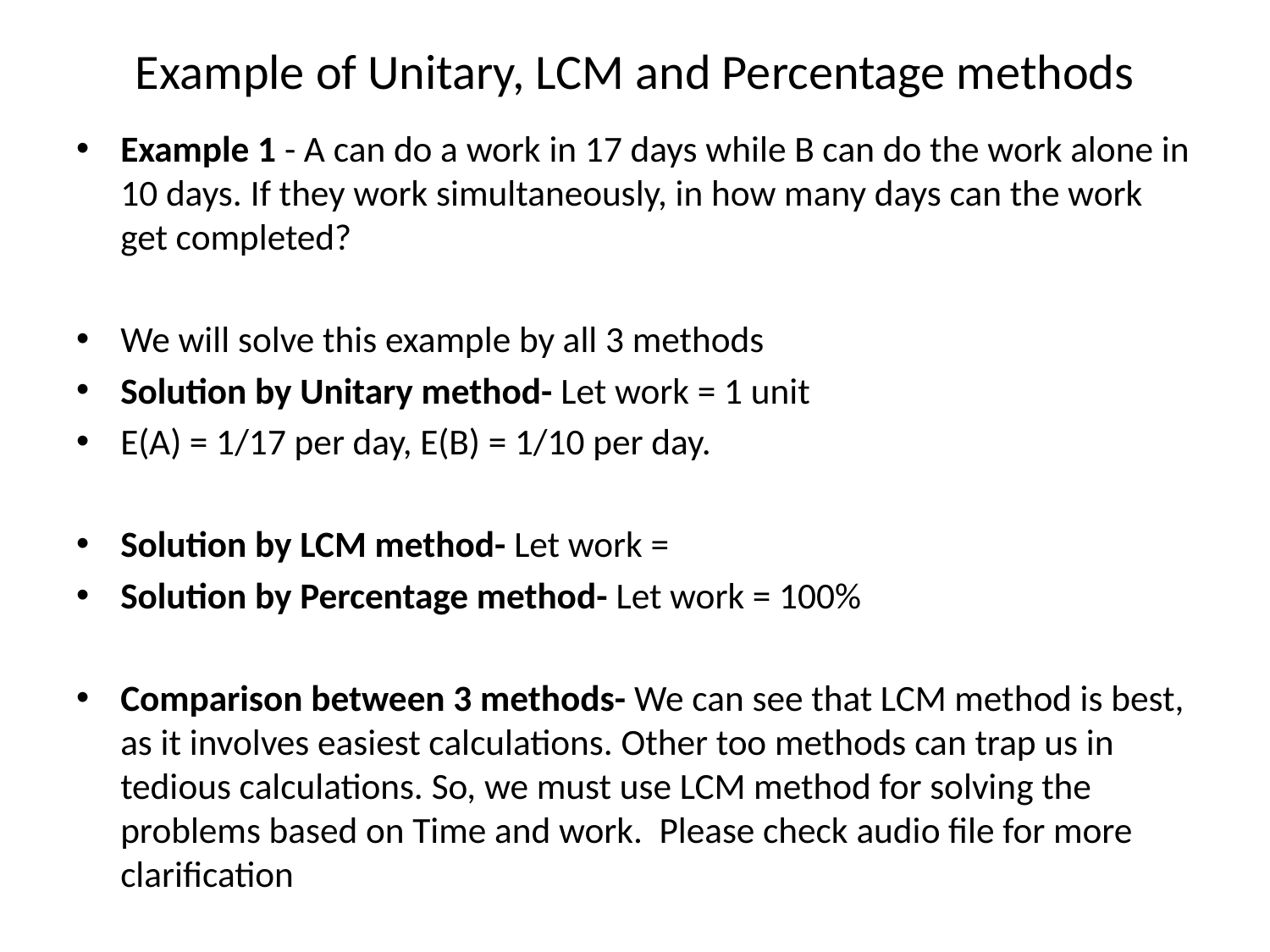

# Example of Unitary, LCM and Percentage methods
Example 1 - A can do a work in 17 days while B can do the work alone in 10 days. If they work simultaneously, in how many days can the work get completed?

We will solve this example by all 3 methods
Solution by Unitary method- Let work = 1 unit
E(A) = 1/17 per day, E(B) = 1/10 per day.

Solution by LCM method- Let work =
Solution by Percentage method- Let work = 100%

Comparison between 3 methods- We can see that LCM method is best, as it involves easiest calculations. Other too methods can trap us in tedious calculations. So, we must use LCM method for solving the problems based on Time and work.  Please check audio file for more clarification